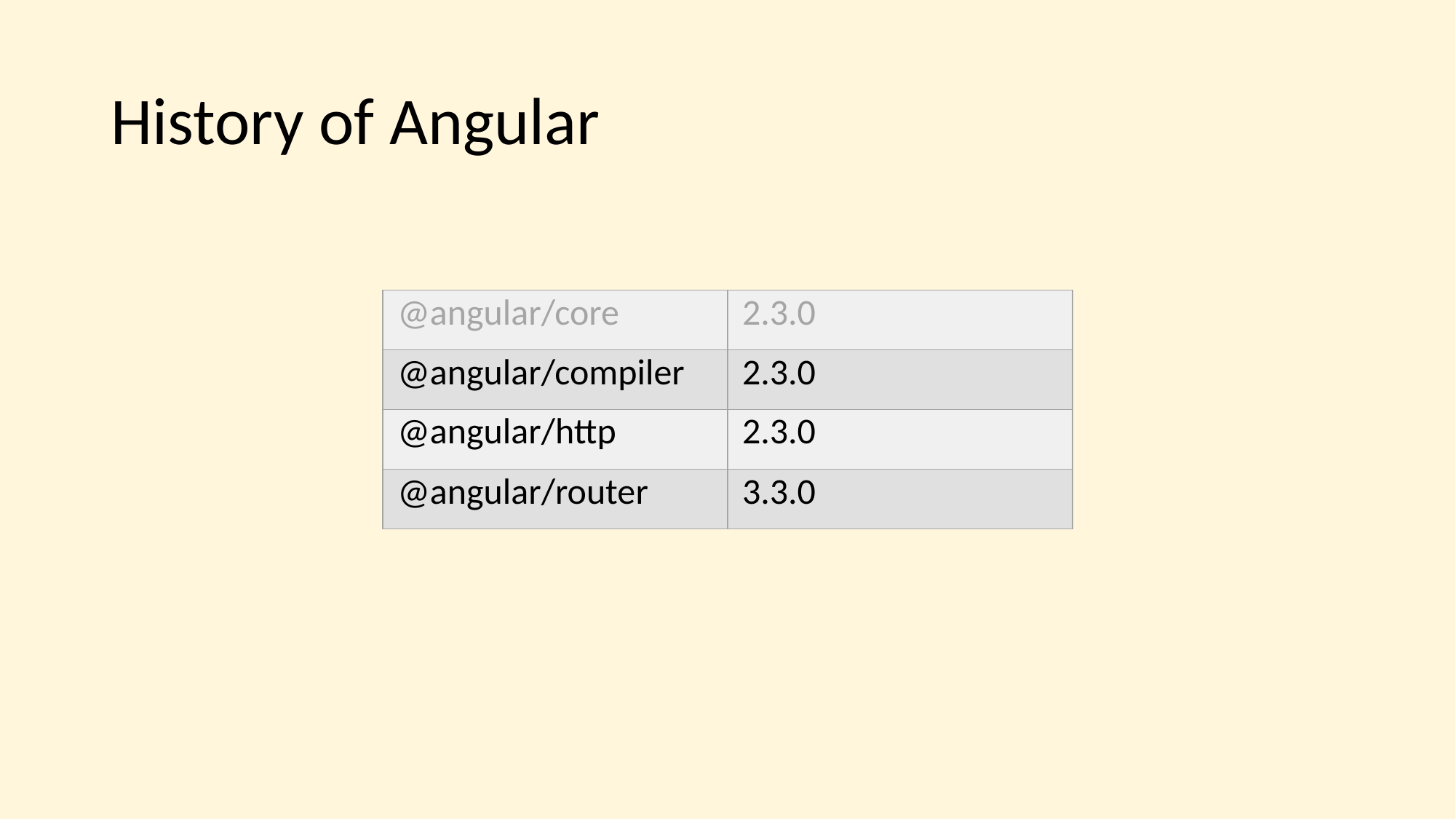

# History of Angular
| @angular/core | 2.3.0 |
| --- | --- |
| @angular/compiler | 2.3.0 |
| @angular/http | 2.3.0 |
| @angular/router | 3.3.0 |